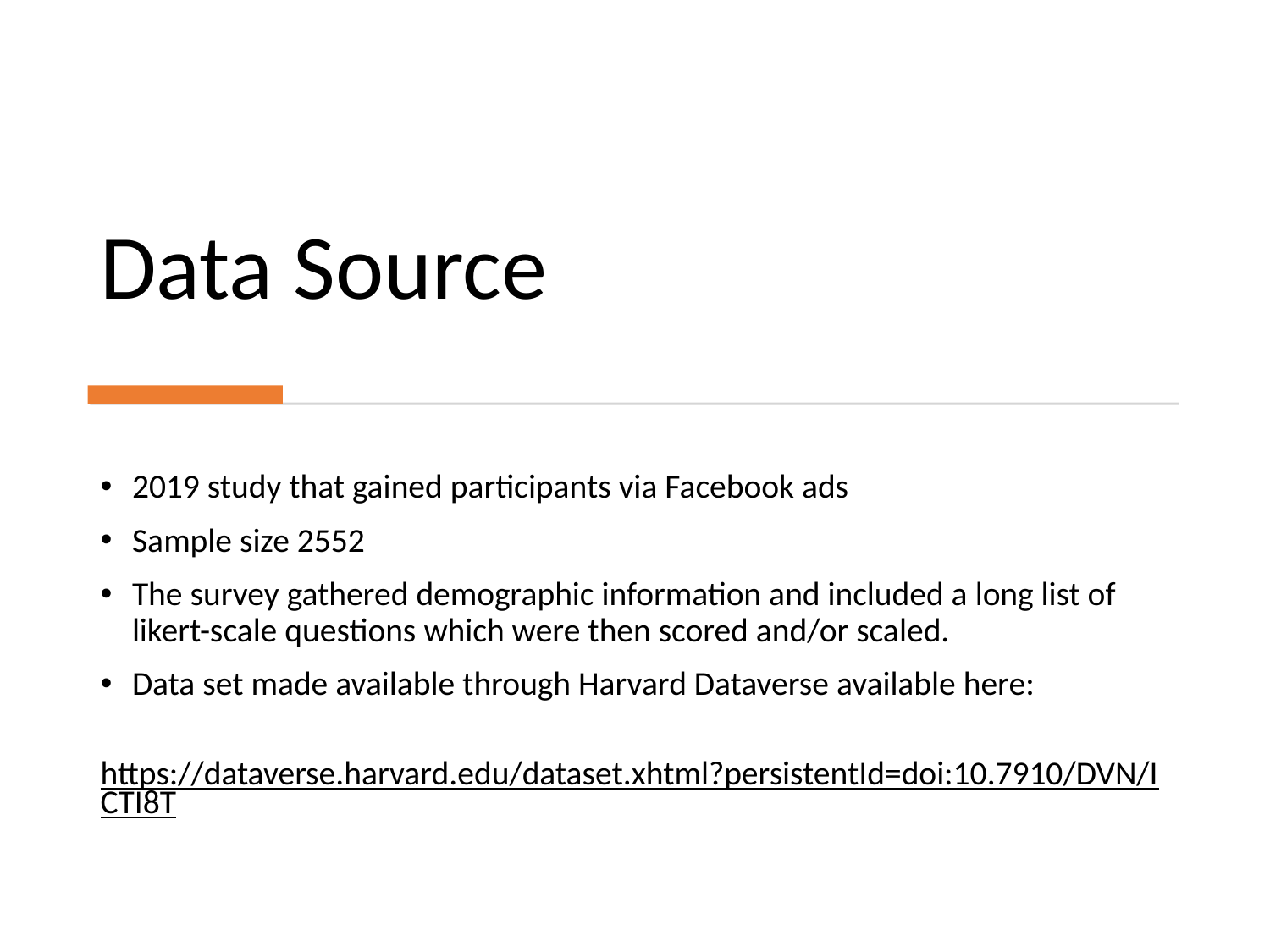

# Data Source

2019 study that gained participants via Facebook ads
Sample size 2552
The survey gathered demographic information and included a long list of likert-scale questions which were then scored and/or scaled.
Data set made available through Harvard Dataverse available here:
 https://dataverse.harvard.edu/dataset.xhtml?persistentId=doi:10.7910/DVN/ICTI8T